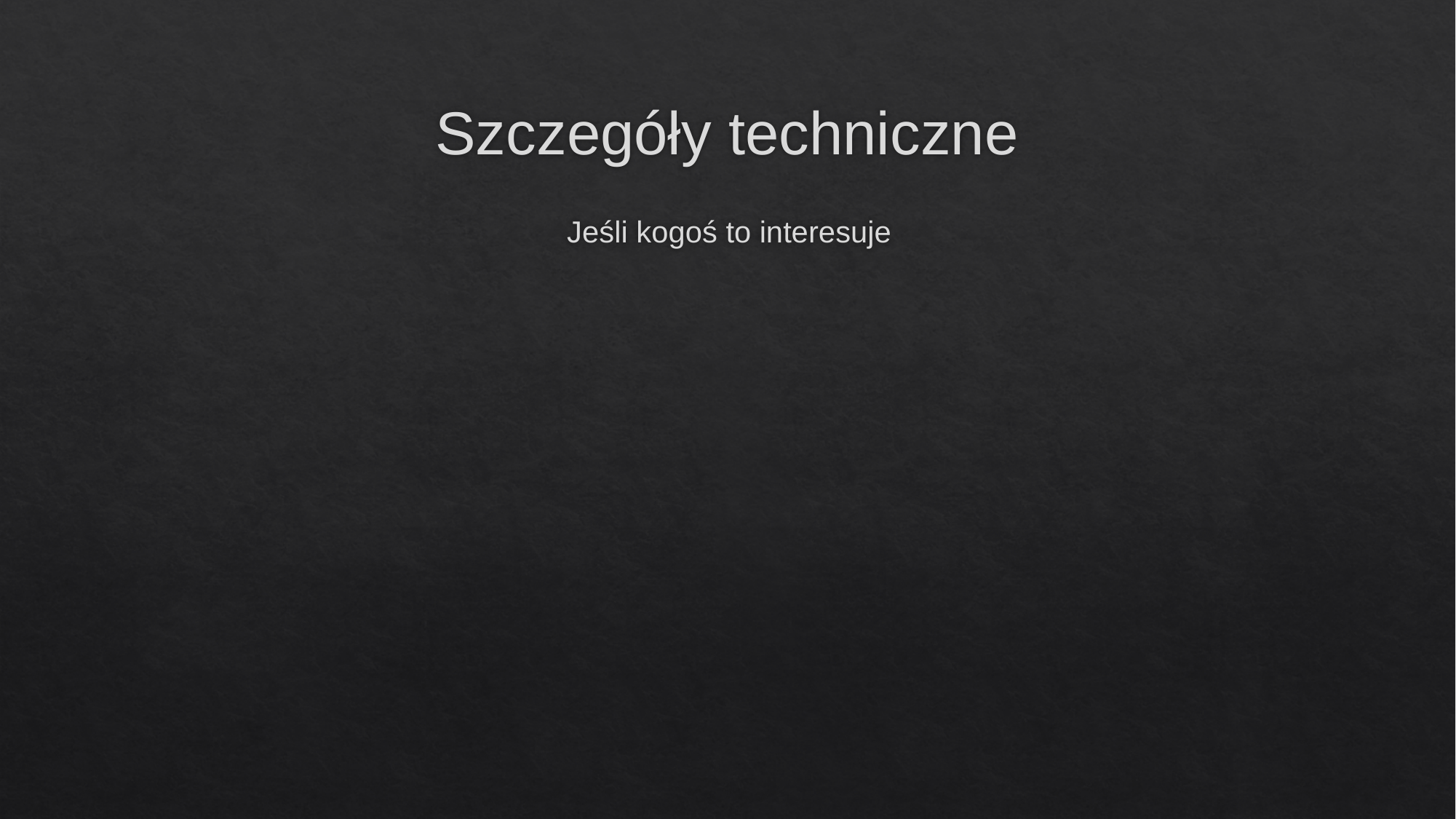

# Szczegóły techniczne
Jeśli kogoś to interesuje